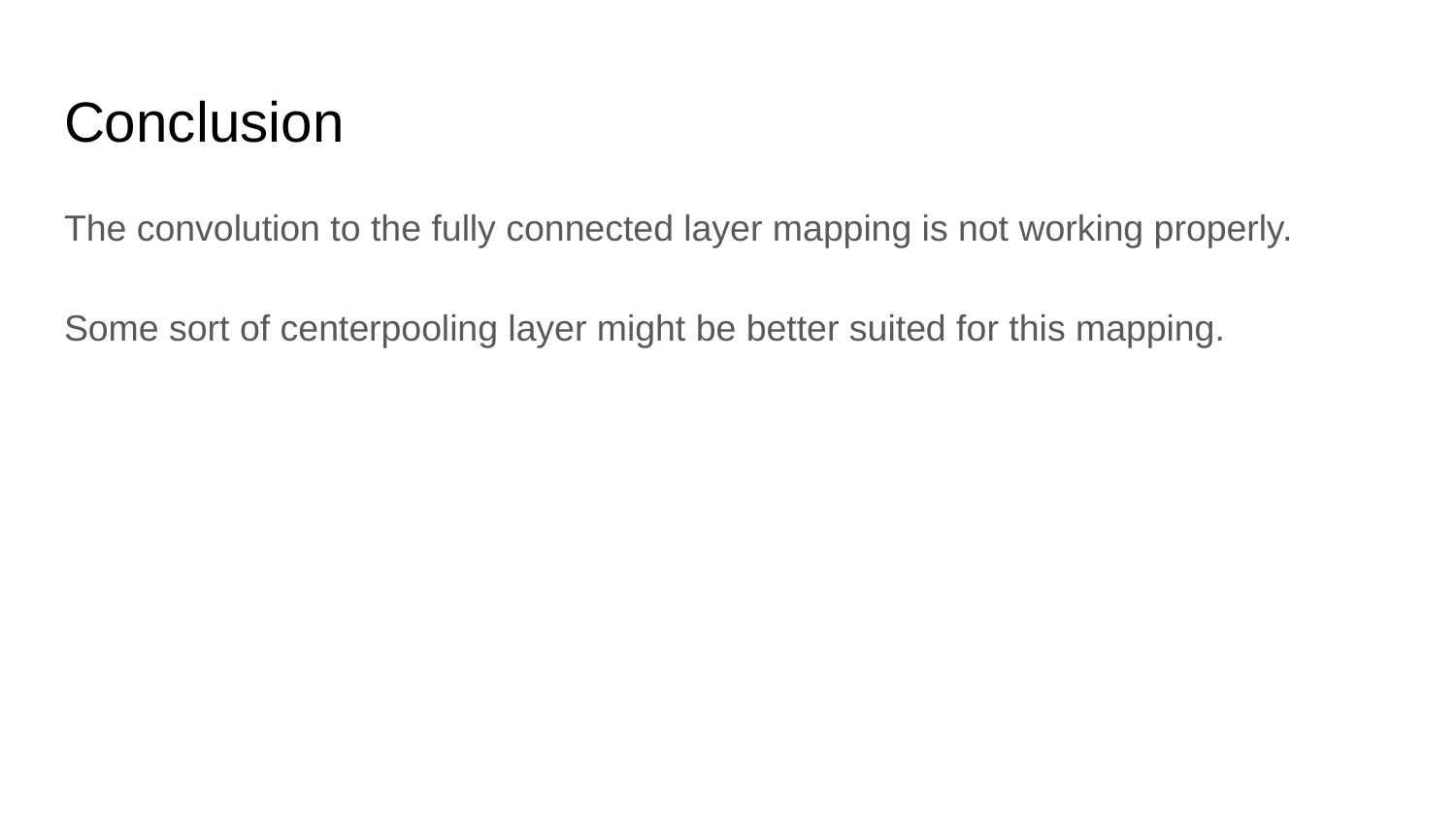

# Conclusion
The convolution to the fully connected layer mapping is not working properly.
Some sort of centerpooling layer might be better suited for this mapping.